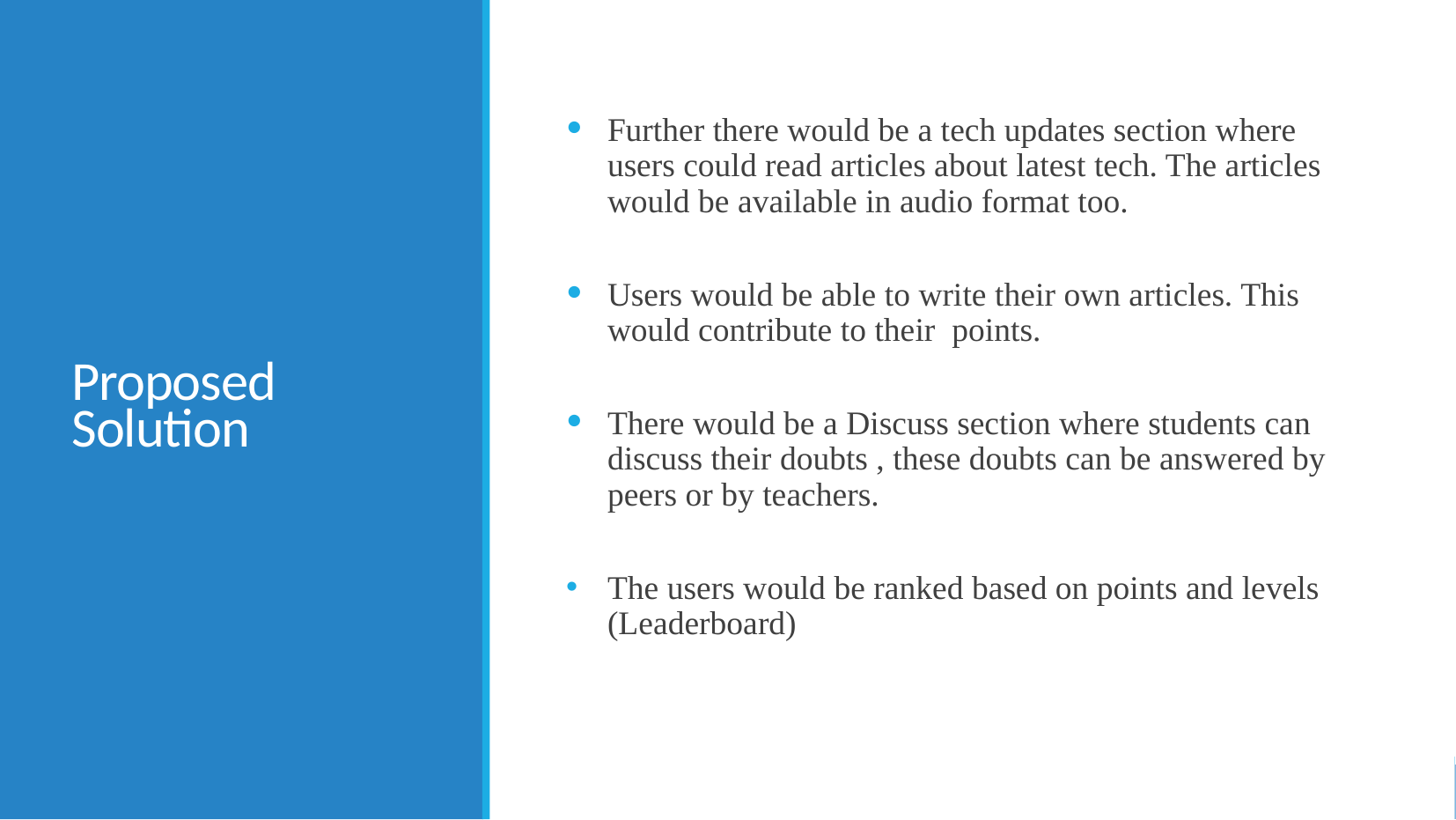

Proposed Solution

Further there would be a tech updates section where users could read articles about latest tech. The articles would be available in audio format too.

Users would be able to write their own articles. This would contribute to their  points.

There would be a Discuss section where students can discuss their doubts , these doubts can be answered by peers or by teachers.

The users would be ranked based on points and levels (Leaderboard)